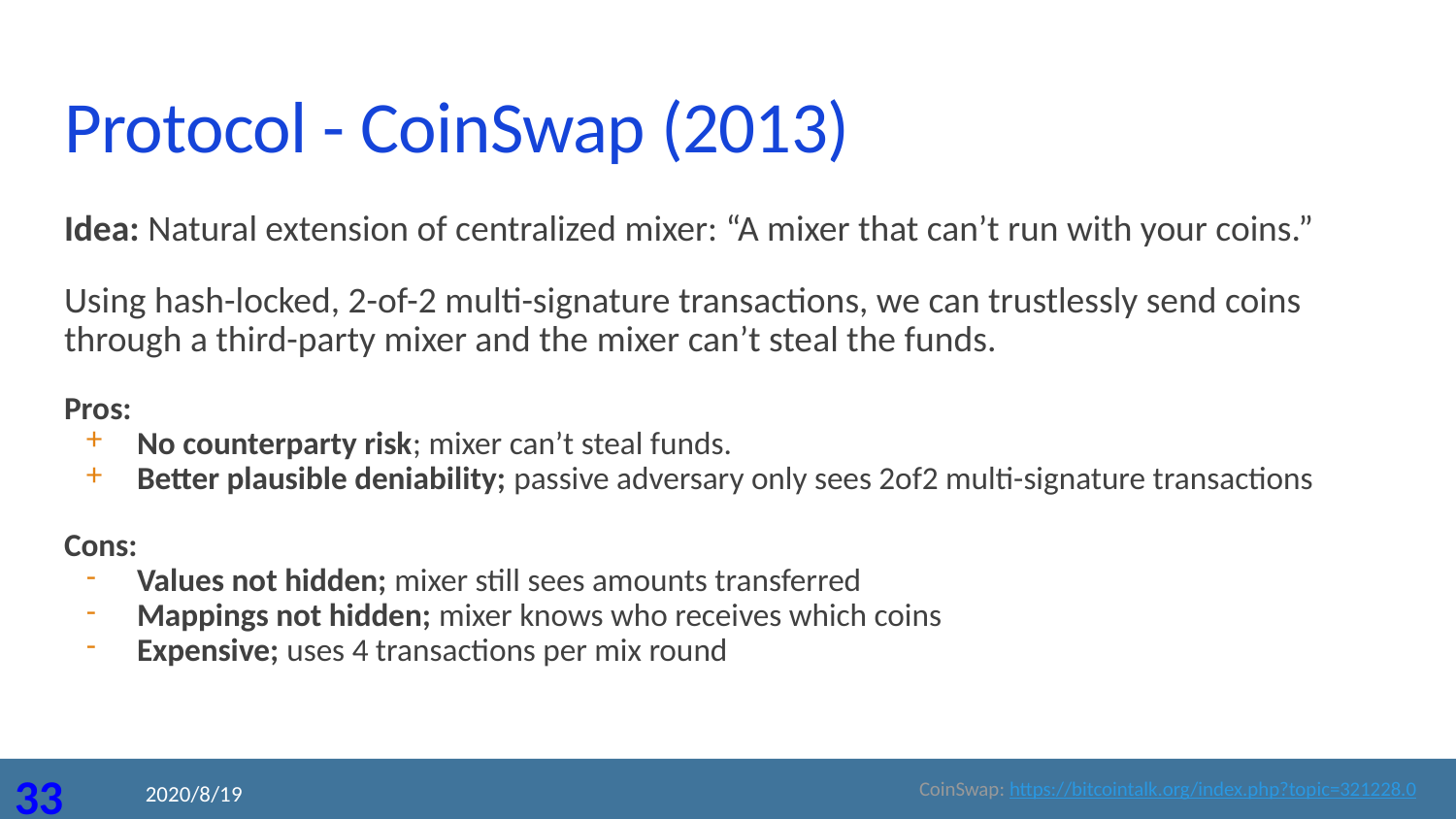

# Protocol - CoinSwap (2013)
Idea: Natural extension of centralized mixer: “A mixer that can’t run with your coins.”
Using hash-locked, 2-of-2 multi-signature transactions, we can trustlessly send coins through a third-party mixer and the mixer can’t steal the funds.
Pros:
No counterparty risk; mixer can’t steal funds.
Better plausible deniability; passive adversary only sees 2of2 multi-signature transactions
Cons:
Values not hidden; mixer still sees amounts transferred
Mappings not hidden; mixer knows who receives which coins
Expensive; uses 4 transactions per mix round
CoinSwap: https://bitcointalk.org/index.php?topic=321228.0
2020/8/19